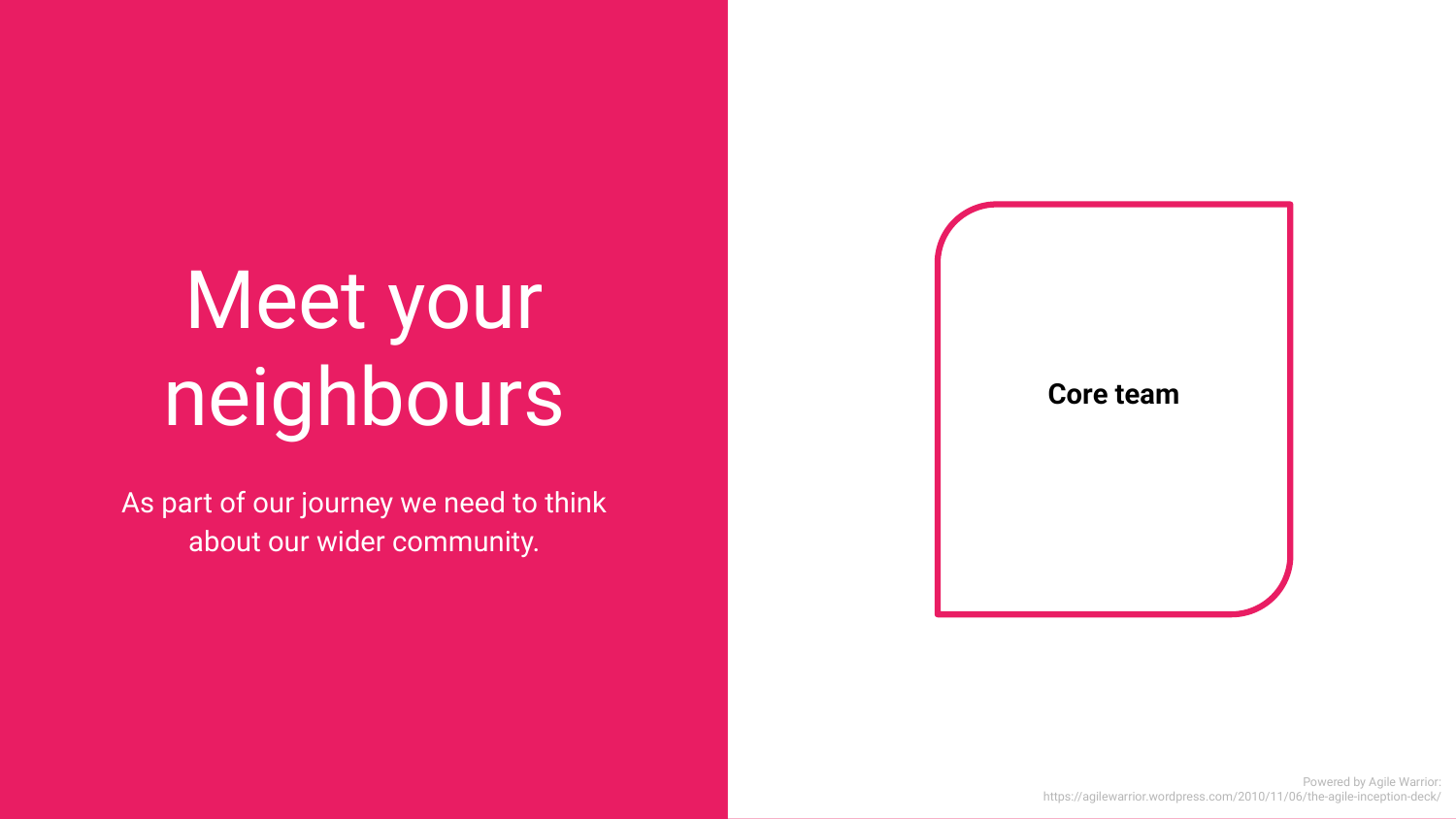

# Meet your neighbours
Core team

As part of our journey we need to think
about our wider community.
Powered by Agile Warrior: https://agilewarrior.wordpress.com/2010/11/06/the-agile-inception-deck/